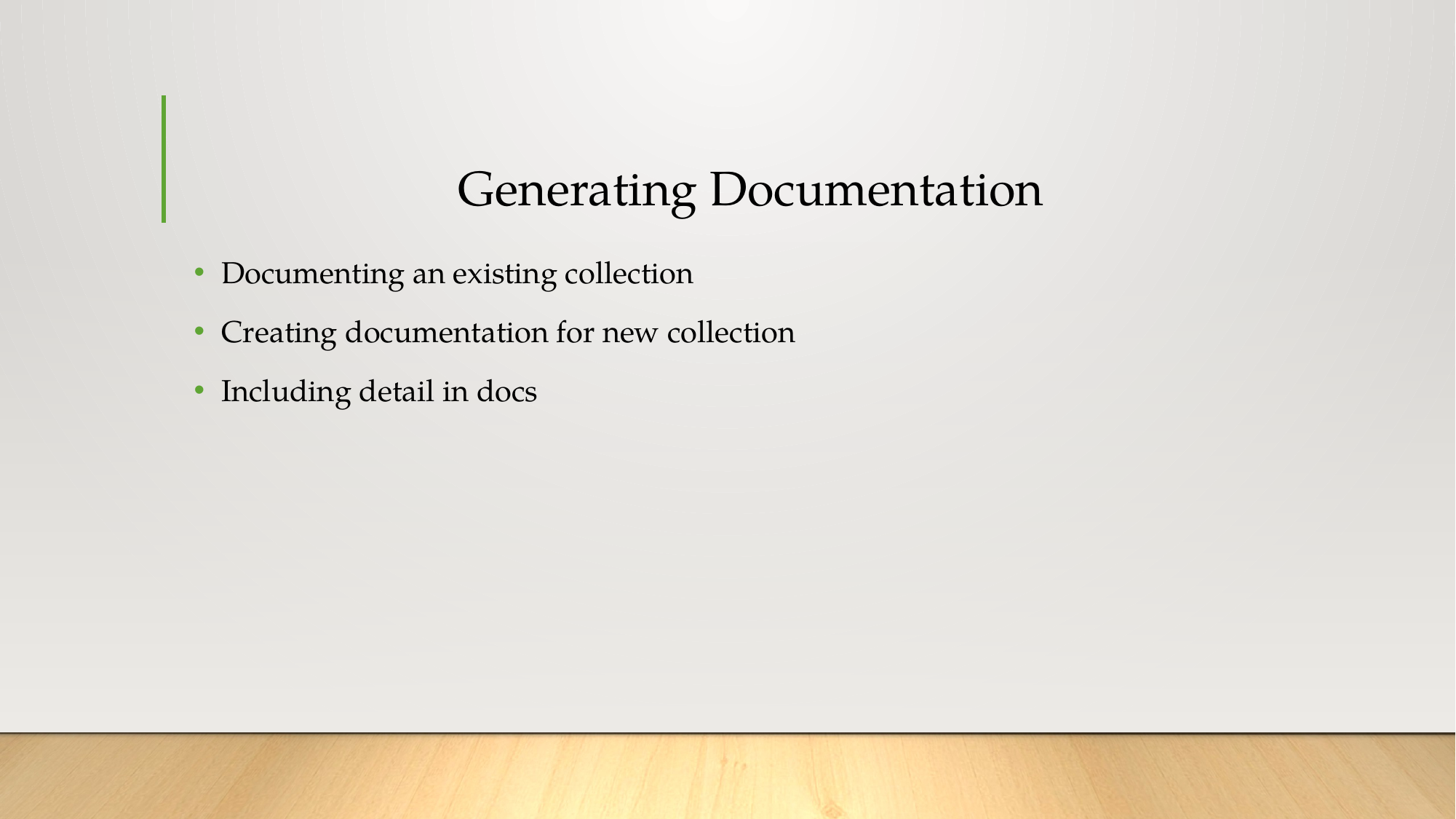

# Generating Documentation
Documenting an existing collection
Creating documentation for new collection
Including detail in docs